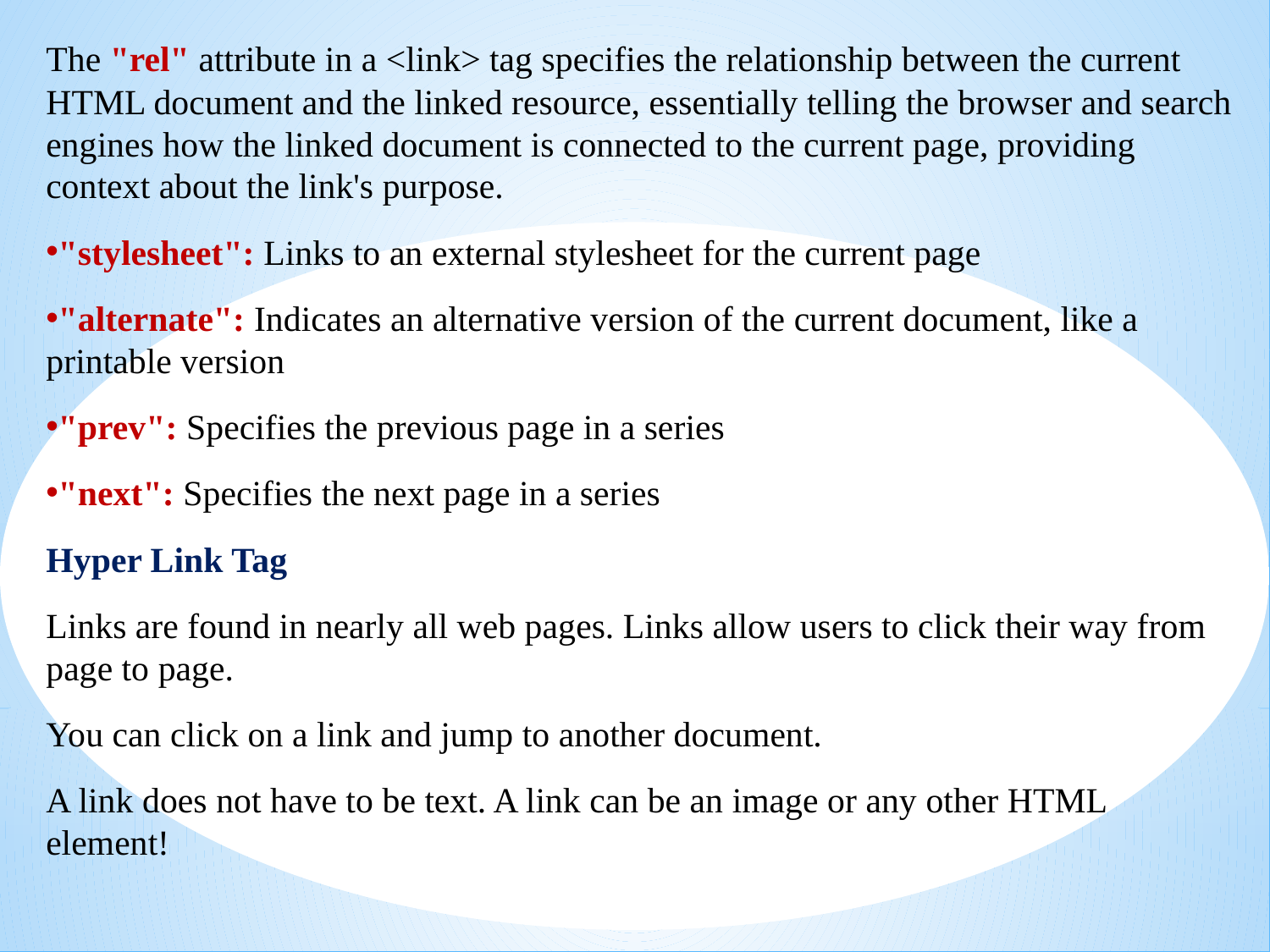

The "rel" attribute in a <link> tag specifies the relationship between the current HTML document and the linked resource, essentially telling the browser and search engines how the linked document is connected to the current page, providing context about the link's purpose.
"stylesheet": Links to an external stylesheet for the current page
"alternate": Indicates an alternative version of the current document, like a printable version
"prev": Specifies the previous page in a series
"next": Specifies the next page in a series
Hyper Link Tag
Links are found in nearly all web pages. Links allow users to click their way from page to page.
You can click on a link and jump to another document.
A link does not have to be text. A link can be an image or any other HTML element!